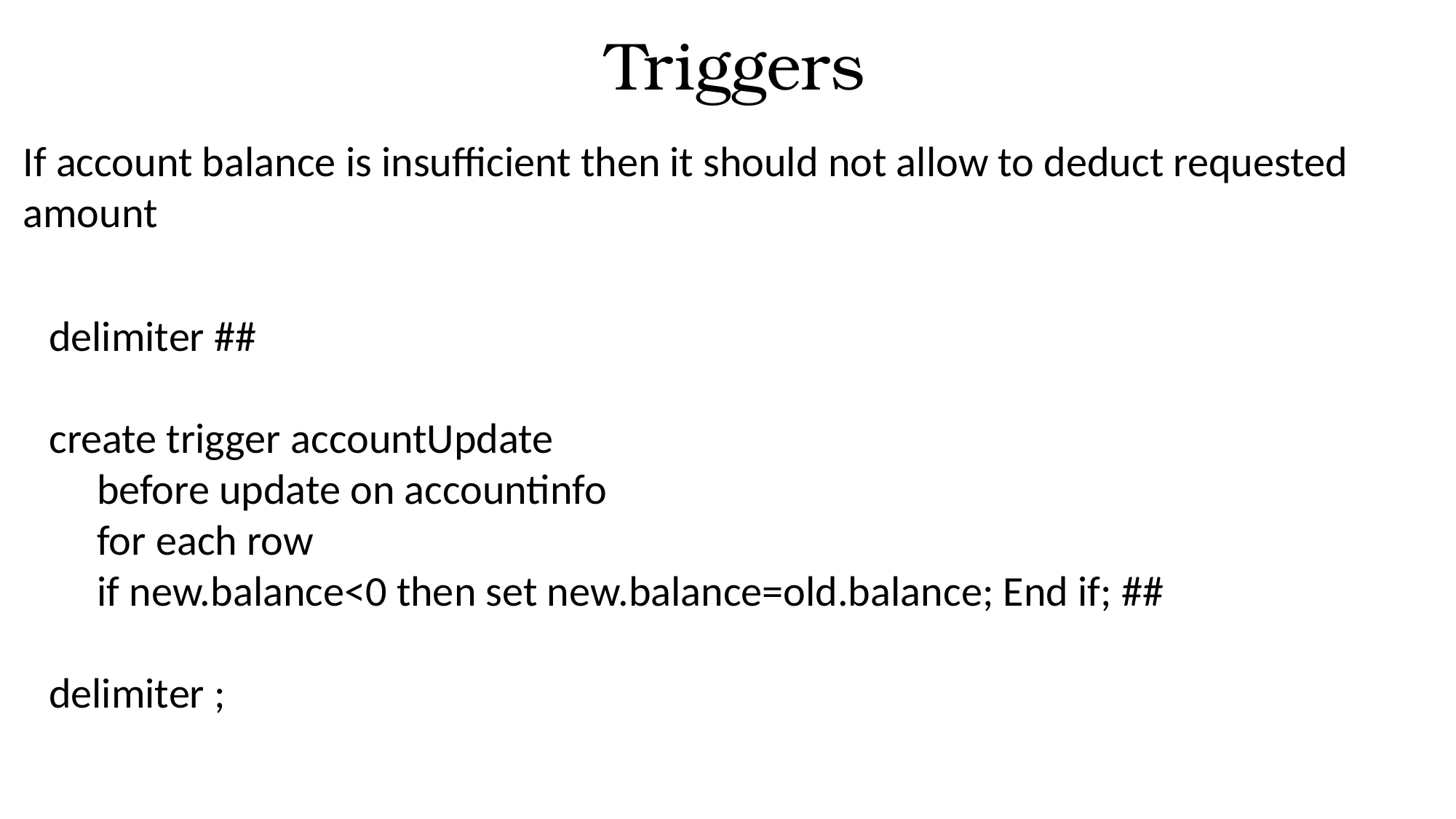

Triggers
If account balance is insufficient then it should not allow to deduct requested amount
delimiter ##

create trigger accountUpdate
     before update on accountinfo
     for each row
     if new.balance<0 then set new.balance=old.balance; End if; ##

delimiter ;